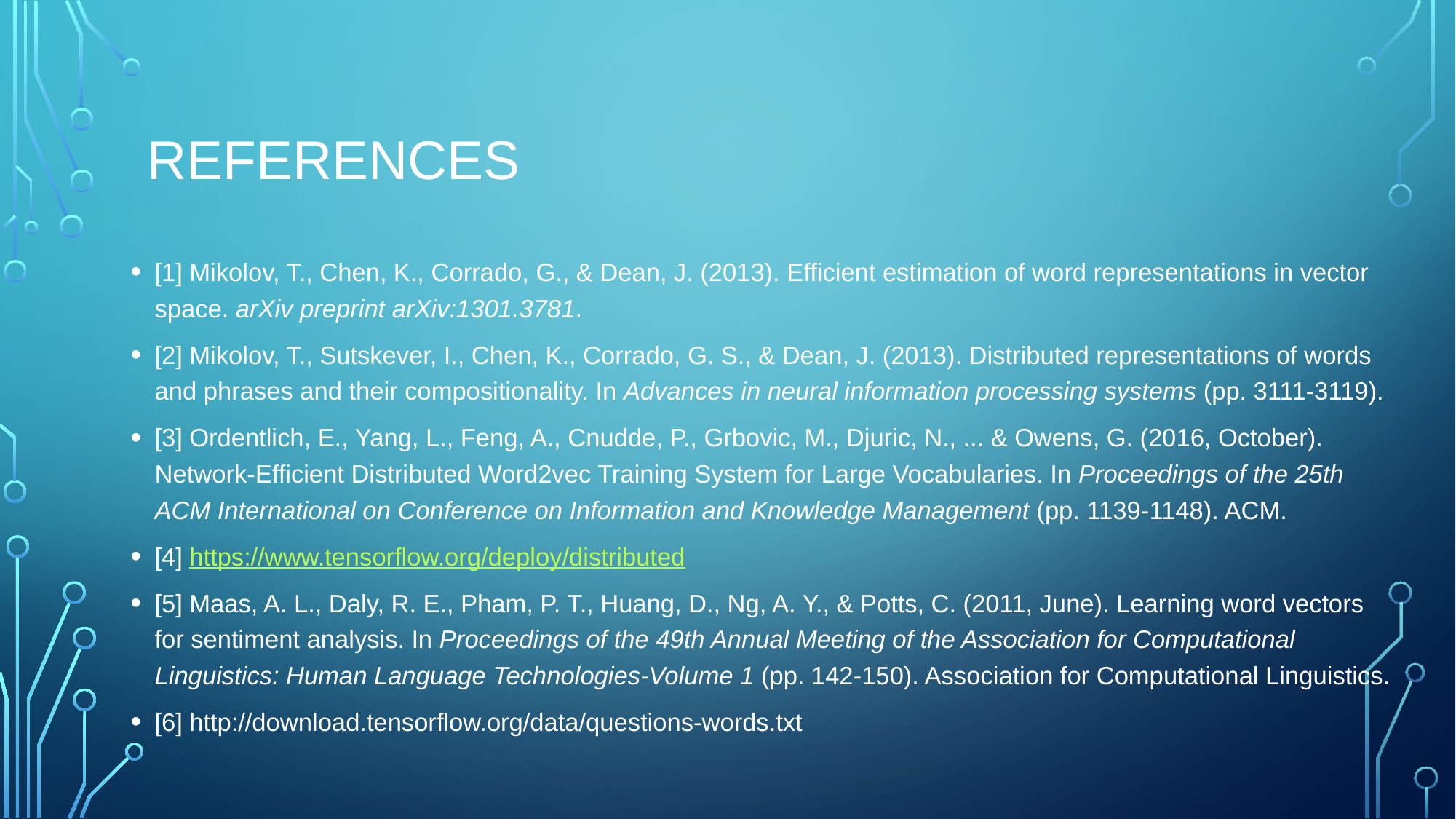

# references

[1] Mikolov, T., Chen, K., Corrado, G., & Dean, J. (2013). Efficient estimation of word representations in vector space. arXiv preprint arXiv:1301.3781.
[2] Mikolov, T., Sutskever, I., Chen, K., Corrado, G. S., & Dean, J. (2013). Distributed representations of words and phrases and their compositionality. In Advances in neural information processing systems (pp. 3111-3119).
[3] Ordentlich, E., Yang, L., Feng, A., Cnudde, P., Grbovic, M., Djuric, N., ... & Owens, G. (2016, October). Network-Efficient Distributed Word2vec Training System for Large Vocabularies. In Proceedings of the 25th ACM International on Conference on Information and Knowledge Management (pp. 1139-1148). ACM.
[4] https://www.tensorflow.org/deploy/distributed
[5] Maas, A. L., Daly, R. E., Pham, P. T., Huang, D., Ng, A. Y., & Potts, C. (2011, June). Learning word vectors for sentiment analysis. In Proceedings of the 49th Annual Meeting of the Association for Computational Linguistics: Human Language Technologies-Volume 1 (pp. 142-150). Association for Computational Linguistics.
[6] http://download.tensorflow.org/data/questions-words.txt